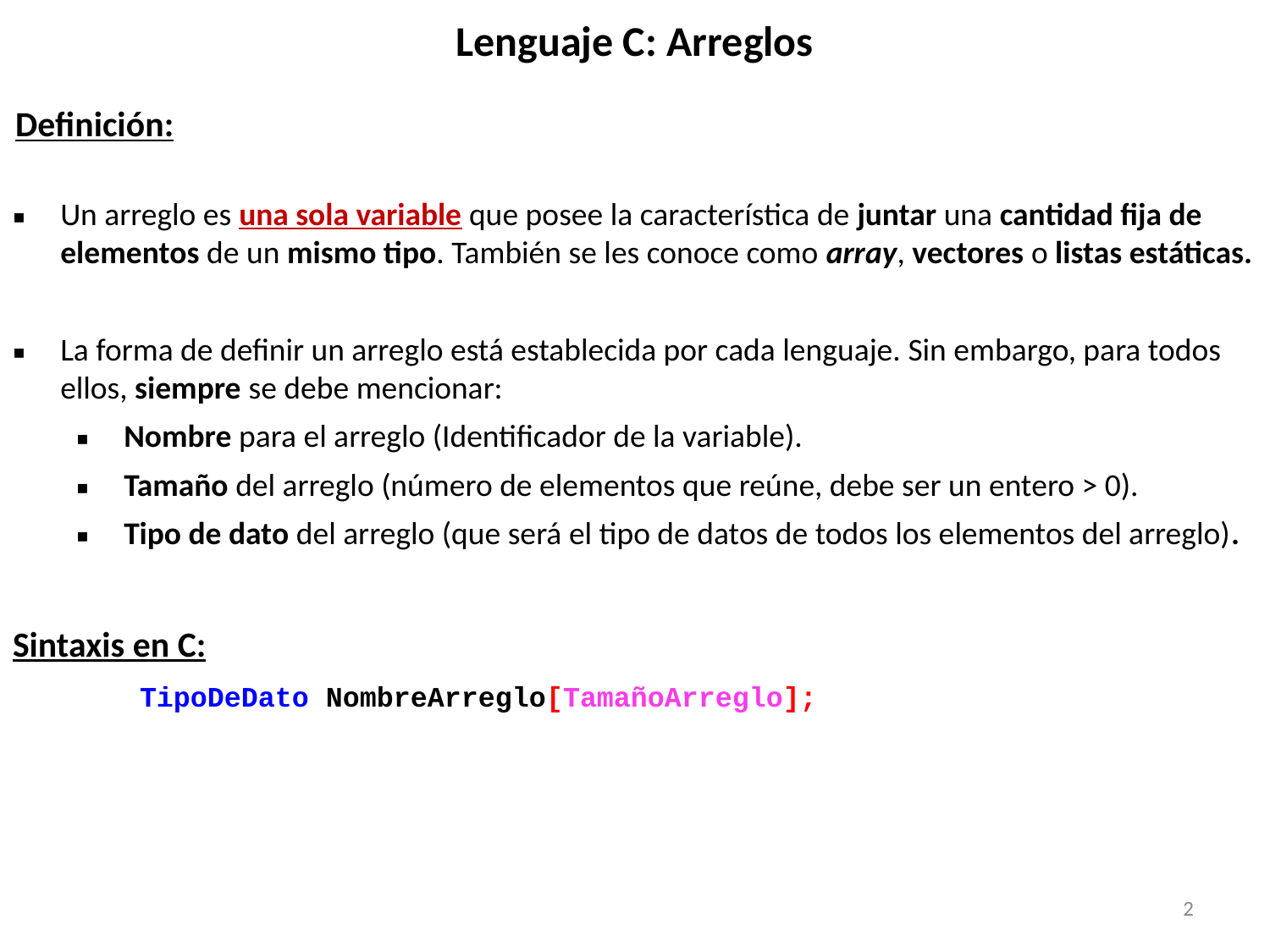

# Lenguaje C: Arreglos
Definición:
Un arreglo es una sola variable que posee la característica de juntar una cantidad fija de elementos de un mismo tipo. También se les conoce como array, vectores o listas estáticas.

La forma de definir un arreglo está establecida por cada lenguaje. Sin embargo, para todos ellos, siempre se debe mencionar:
Nombre para el arreglo (Identificador de la variable).
Tamaño del arreglo (número de elementos que reúne, debe ser un entero > 0).
Tipo de dato del arreglo (que será el tipo de datos de todos los elementos del arreglo).
Sintaxis en C:
	TipoDeDato NombreArreglo[TamañoArreglo];
2